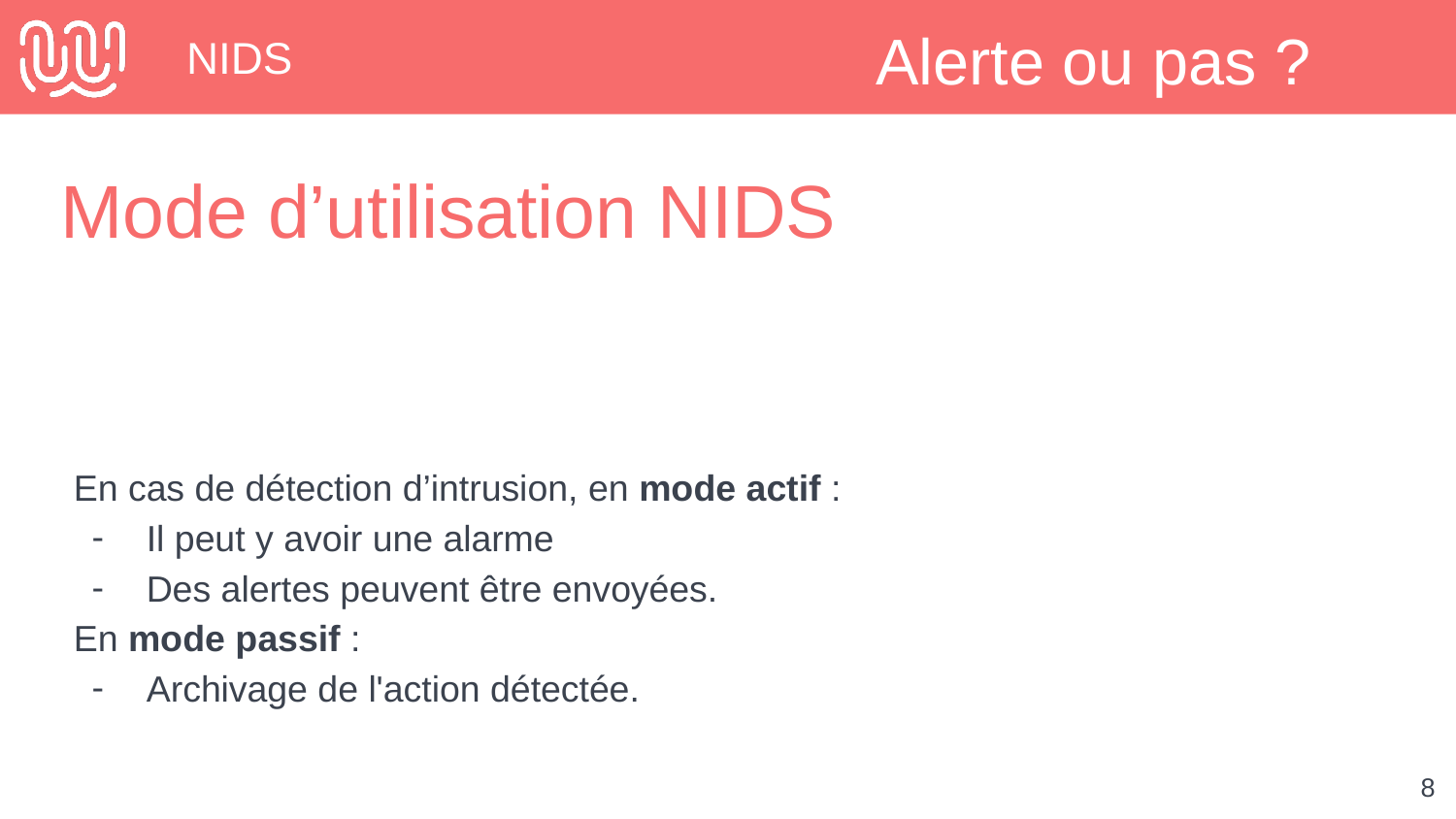

# NIDS
Alerte ou pas ?
Mode d’utilisation NIDS

En cas de détection d’intrusion, en mode actif :
Il peut y avoir une alarme
Des alertes peuvent être envoyées.
En mode passif :
Archivage de l'action détectée.
8